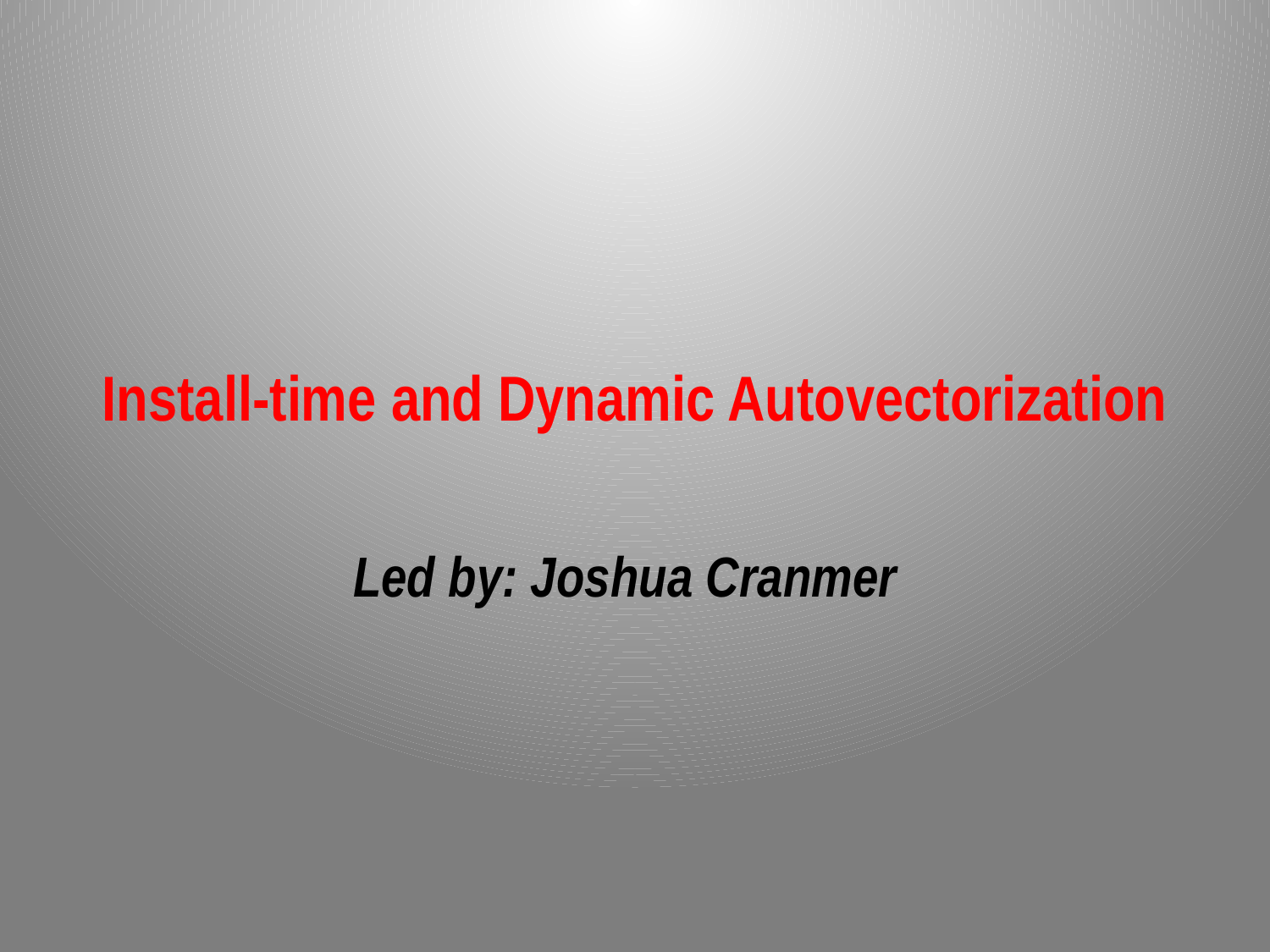

Install-time and Dynamic Autovectorization
Led by: Joshua Cranmer